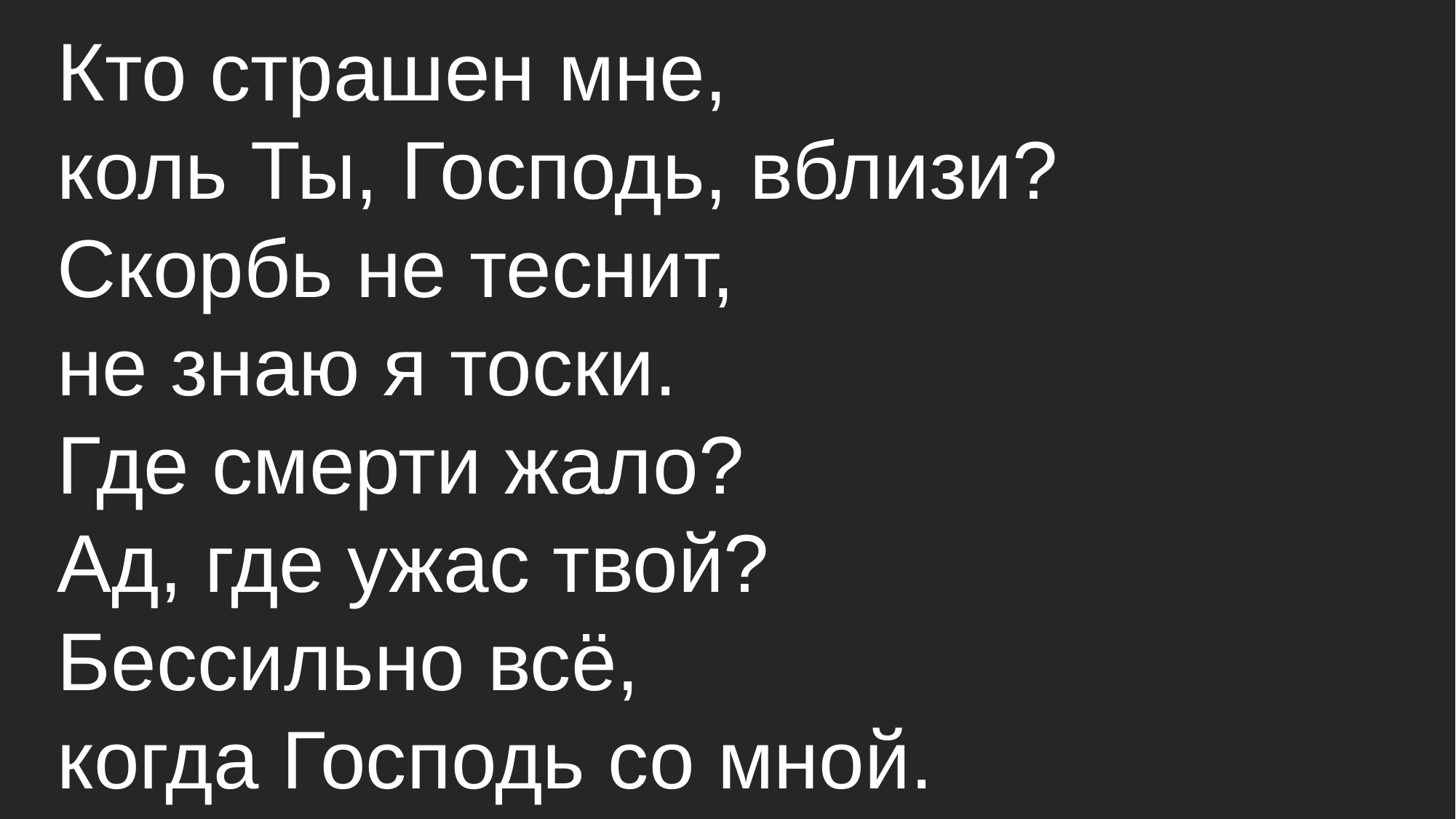

# Кто страшен мне, коль Ты, Господь, вблизи? Скорбь не теснит, не знаю я тоски. Где смерти жало? Ад, где ужас твой? Бессильно всё, когда Господь со мной.